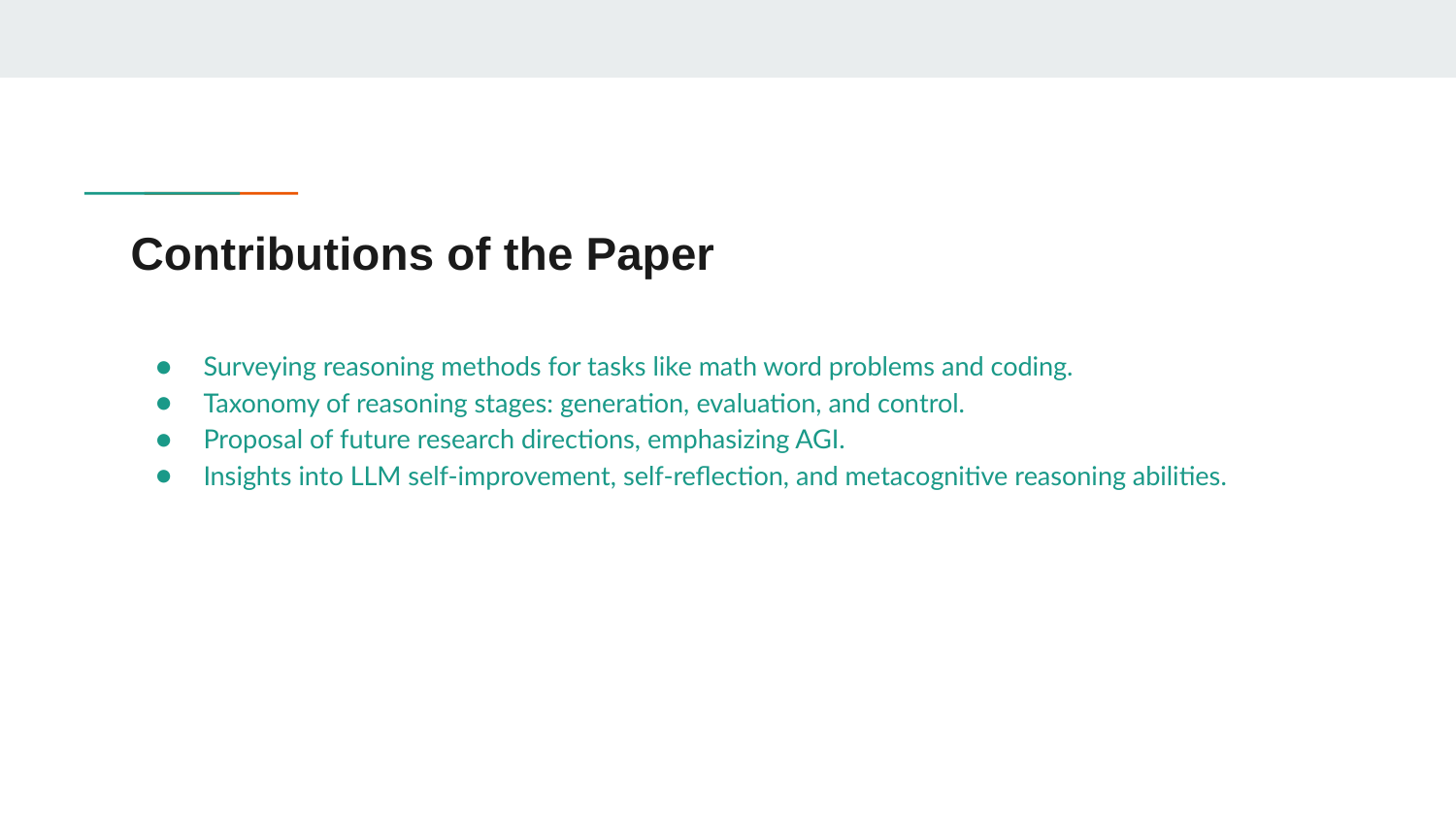

# Contributions of the Paper
Surveying reasoning methods for tasks like math word problems and coding.
Taxonomy of reasoning stages: generation, evaluation, and control.
Proposal of future research directions, emphasizing AGI.
Insights into LLM self-improvement, self-reflection, and metacognitive reasoning abilities.